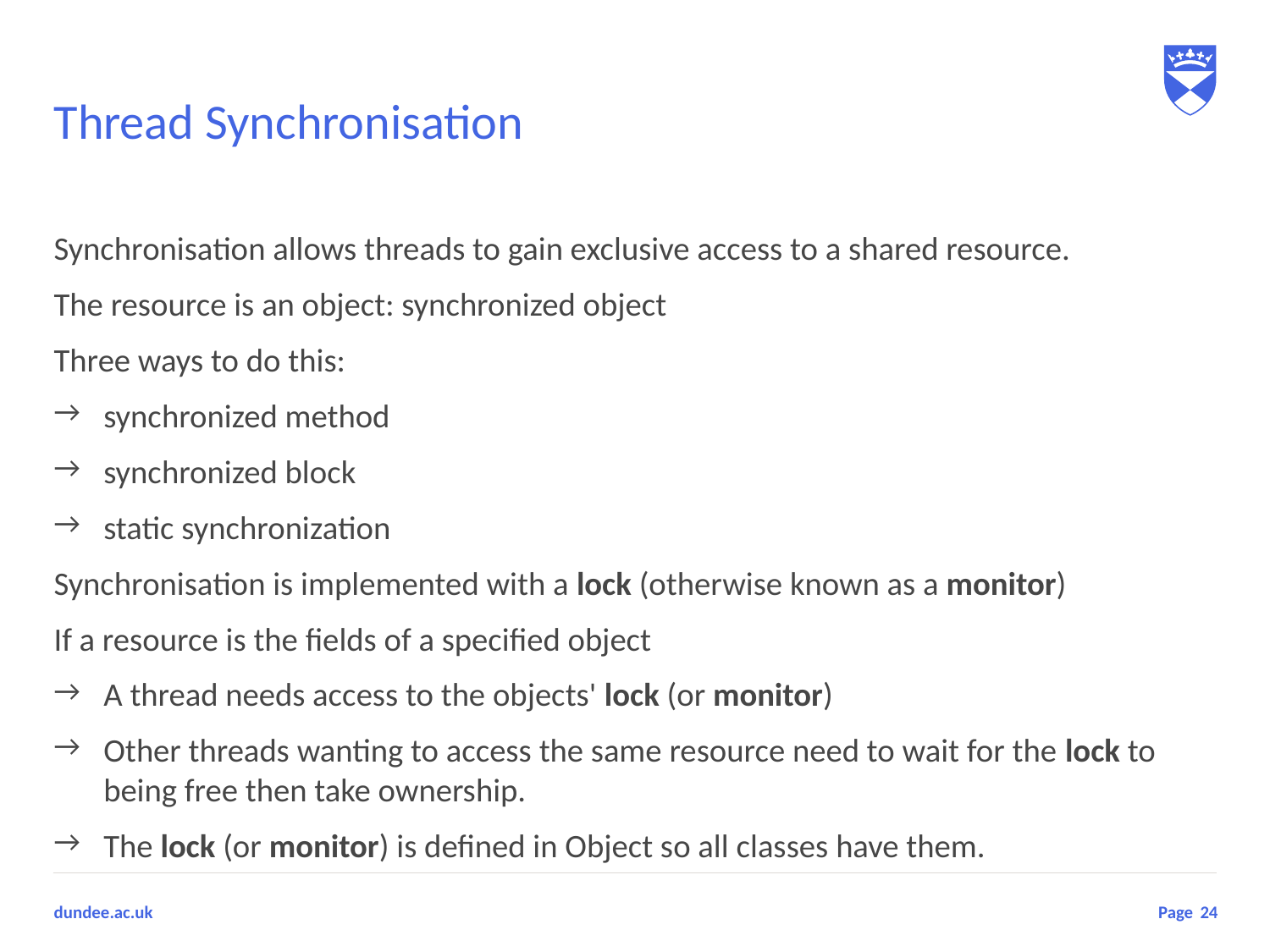

# Thread Synchronisation
Synchronisation allows threads to gain exclusive access to a shared resource.
The resource is an object: synchronized object
Three ways to do this:
synchronized method
synchronized block
static synchronization
Synchronisation is implemented with a lock (otherwise known as a monitor)
If a resource is the fields of a specified object
A thread needs access to the objects' lock (or monitor)
Other threads wanting to access the same resource need to wait for the lock to being free then take ownership.
The lock (or monitor) is defined in Object so all classes have them.

24